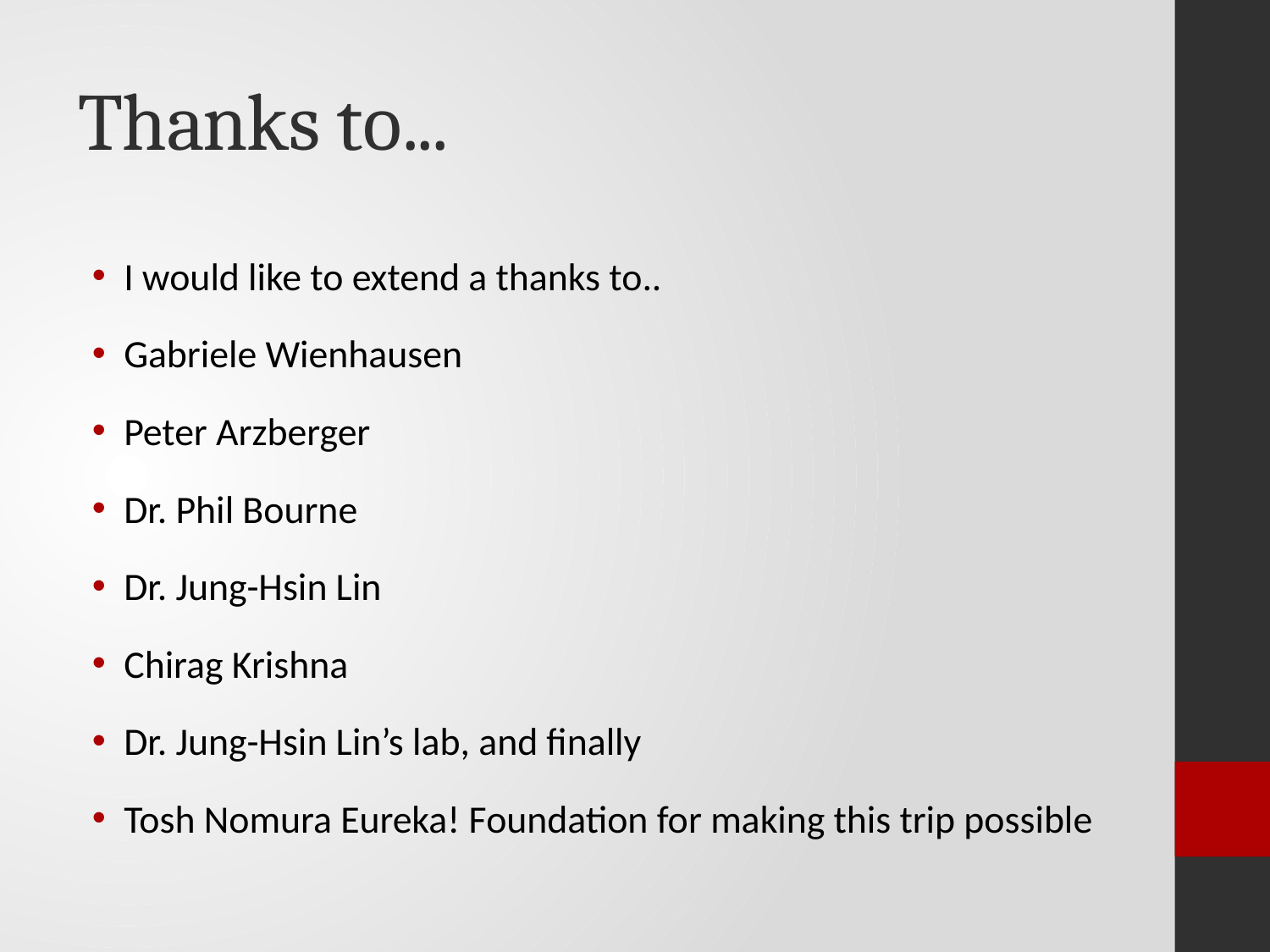

# Thanks to...
I would like to extend a thanks to..
Gabriele Wienhausen
Peter Arzberger
Dr. Phil Bourne
Dr. Jung-Hsin Lin
Chirag Krishna
Dr. Jung-Hsin Lin’s lab, and finally
Tosh Nomura Eureka! Foundation for making this trip possible